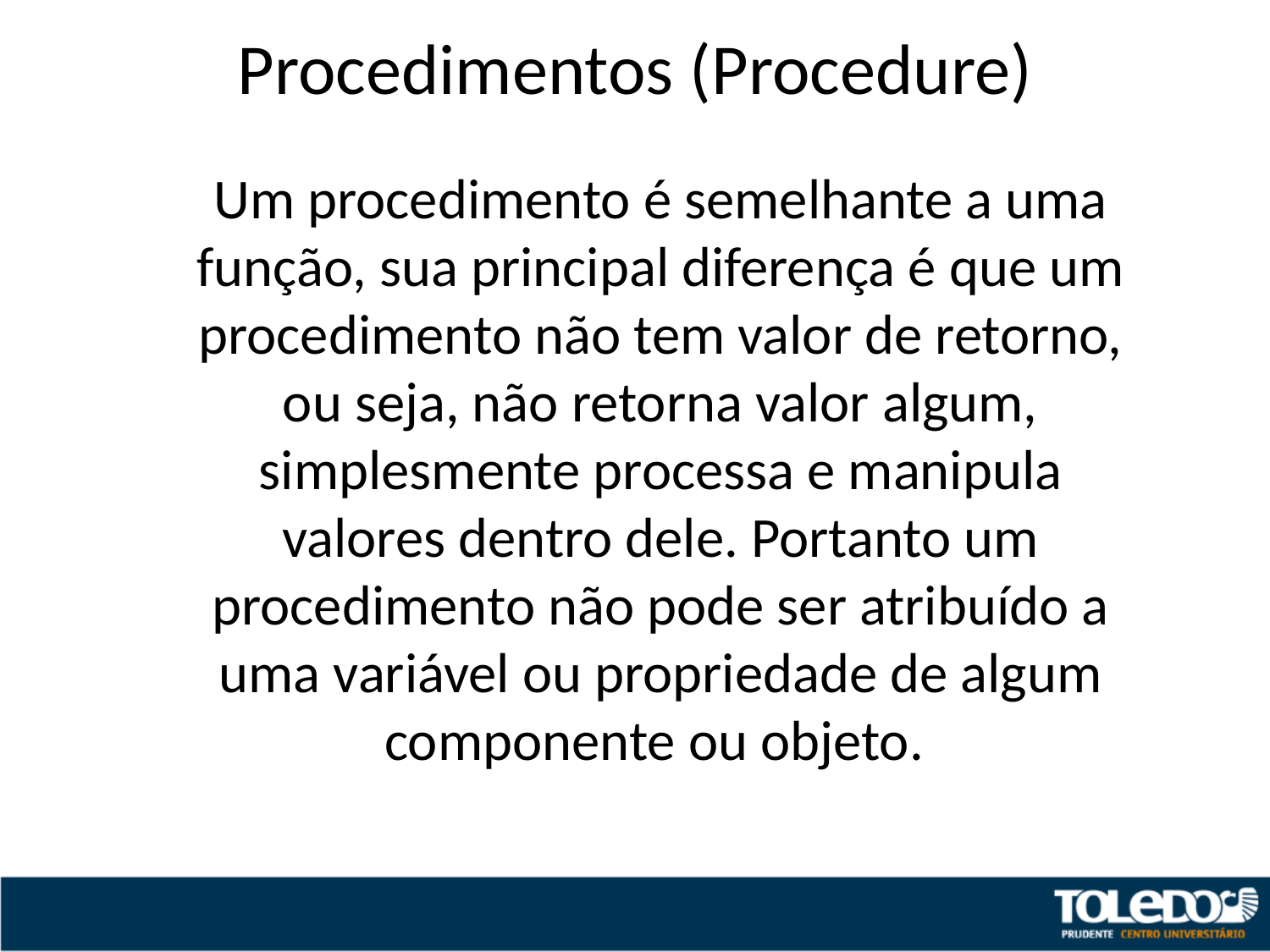

# Procedimentos (Procedure)
Um procedimento é semelhante a uma função, sua principal diferença é que um procedimento não tem valor de retorno, ou seja, não retorna valor algum, simplesmente processa e manipula valores dentro dele. Portanto um procedimento não pode ser atribuído a uma variável ou propriedade de algum componente ou objeto.